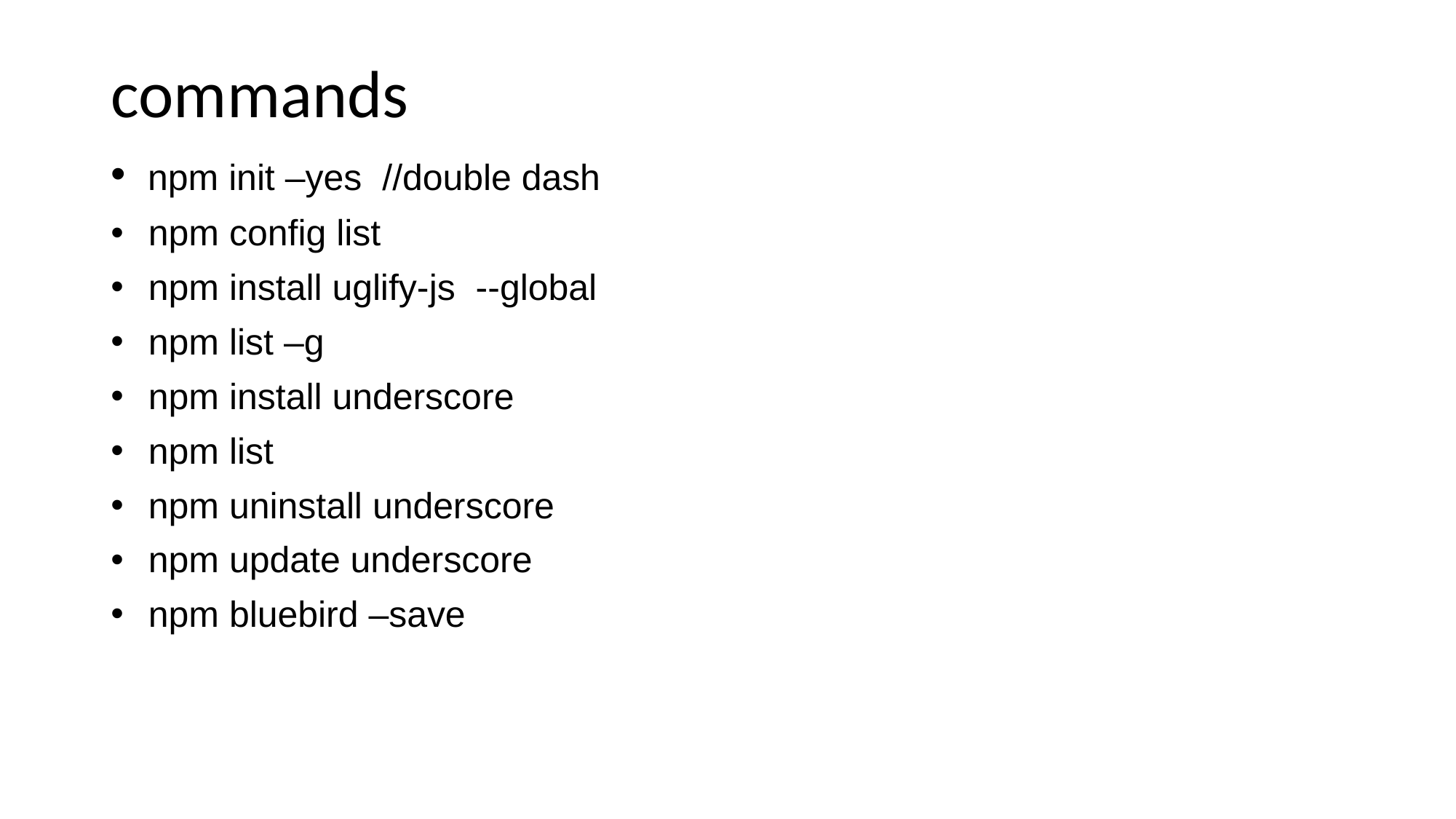

# commands
 npm init –yes  //double dash
 npm config list
 npm install uglify-js  --global
 npm list –g
 npm install underscore
 npm list
 npm uninstall underscore
 npm update underscore
 npm bluebird –save